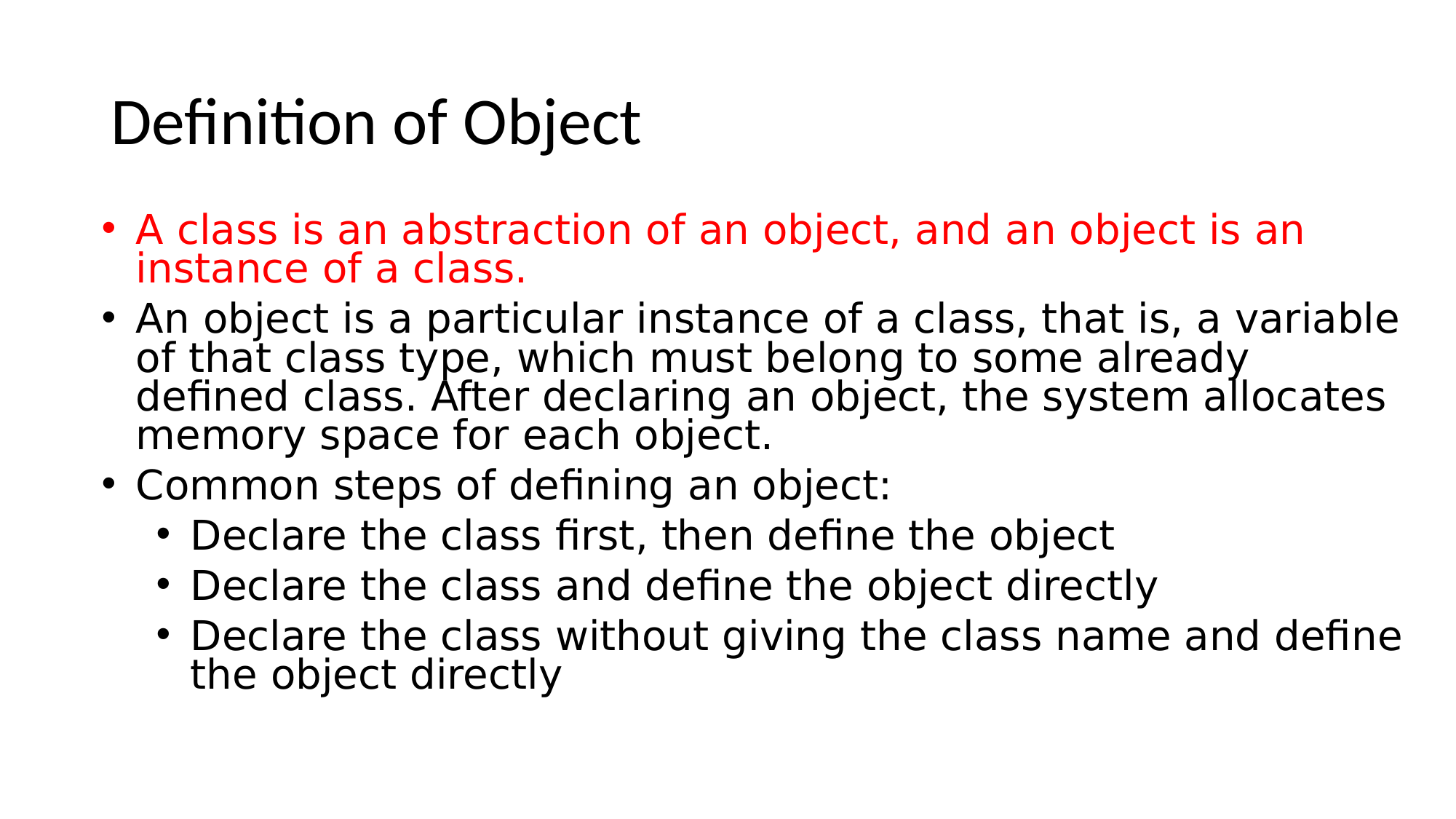

# Definition of Object
A class is an abstraction of an object, and an object is an instance of a class.
An object is a particular instance of a class, that is, a variable of that class type, which must belong to some already defined class. After declaring an object, the system allocates memory space for each object.
Common steps of defining an object:
Declare the class first, then define the object
Declare the class and define the object directly
Declare the class without giving the class name and define the object directly